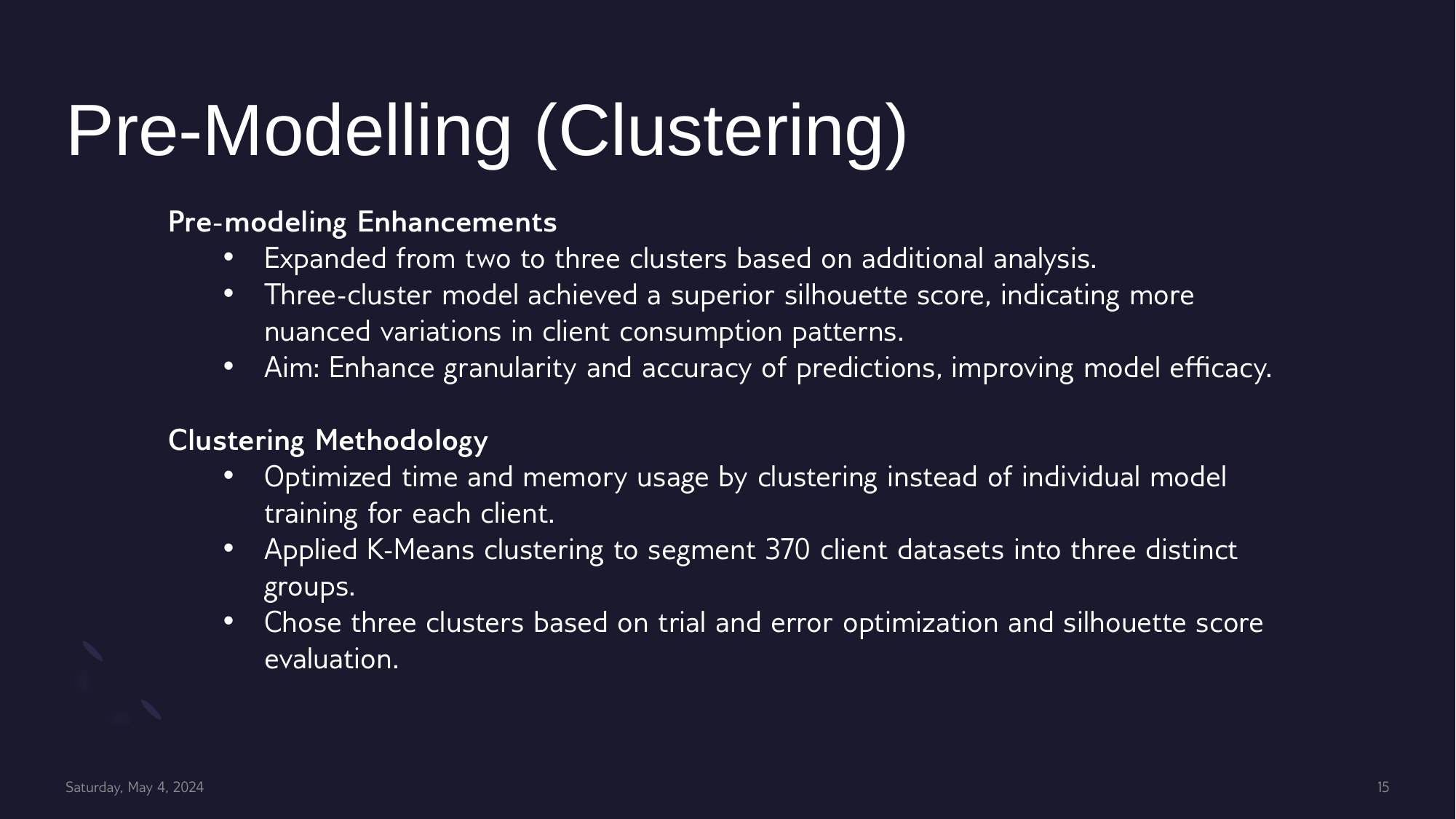

# Pre-Modelling (Clustering)
Pre-modeling Enhancements
Expanded from two to three clusters based on additional analysis.
Three-cluster model achieved a superior silhouette score, indicating more nuanced variations in client consumption patterns.
Aim: Enhance granularity and accuracy of predictions, improving model efficacy.
Clustering Methodology
Optimized time and memory usage by clustering instead of individual model training for each client.
Applied K-Means clustering to segment 370 client datasets into three distinct groups.
Chose three clusters based on trial and error optimization and silhouette score evaluation.

Saturday, May 4, 2024
15